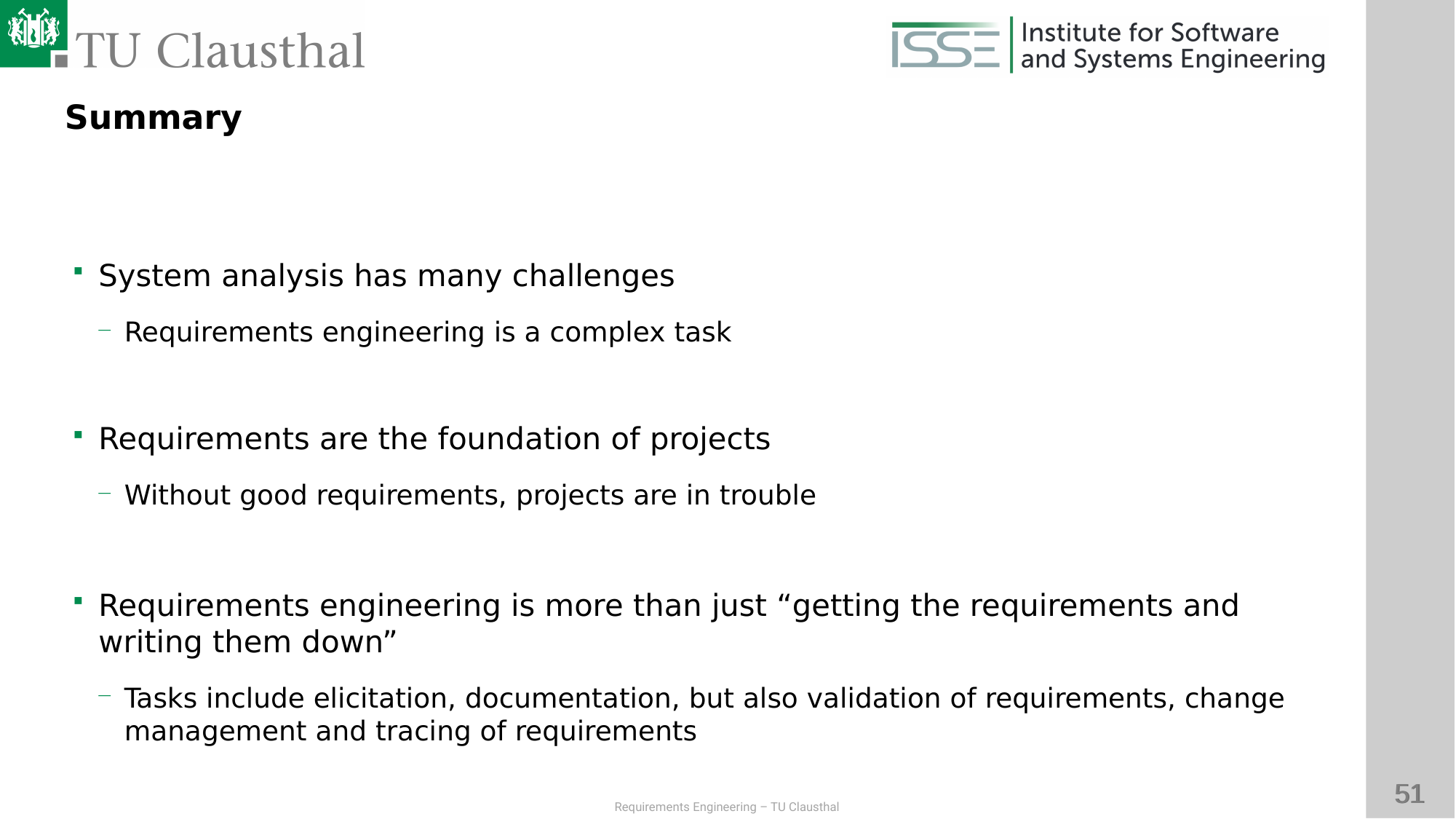

Summary

# System analysis has many challenges
Requirements engineering is a complex task

Requirements are the foundation of projects
Without good requirements, projects are in trouble

Requirements engineering is more than just “getting the requirements and writing them down”
Tasks include elicitation, documentation, but also validation of requirements, change management and tracing of requirements